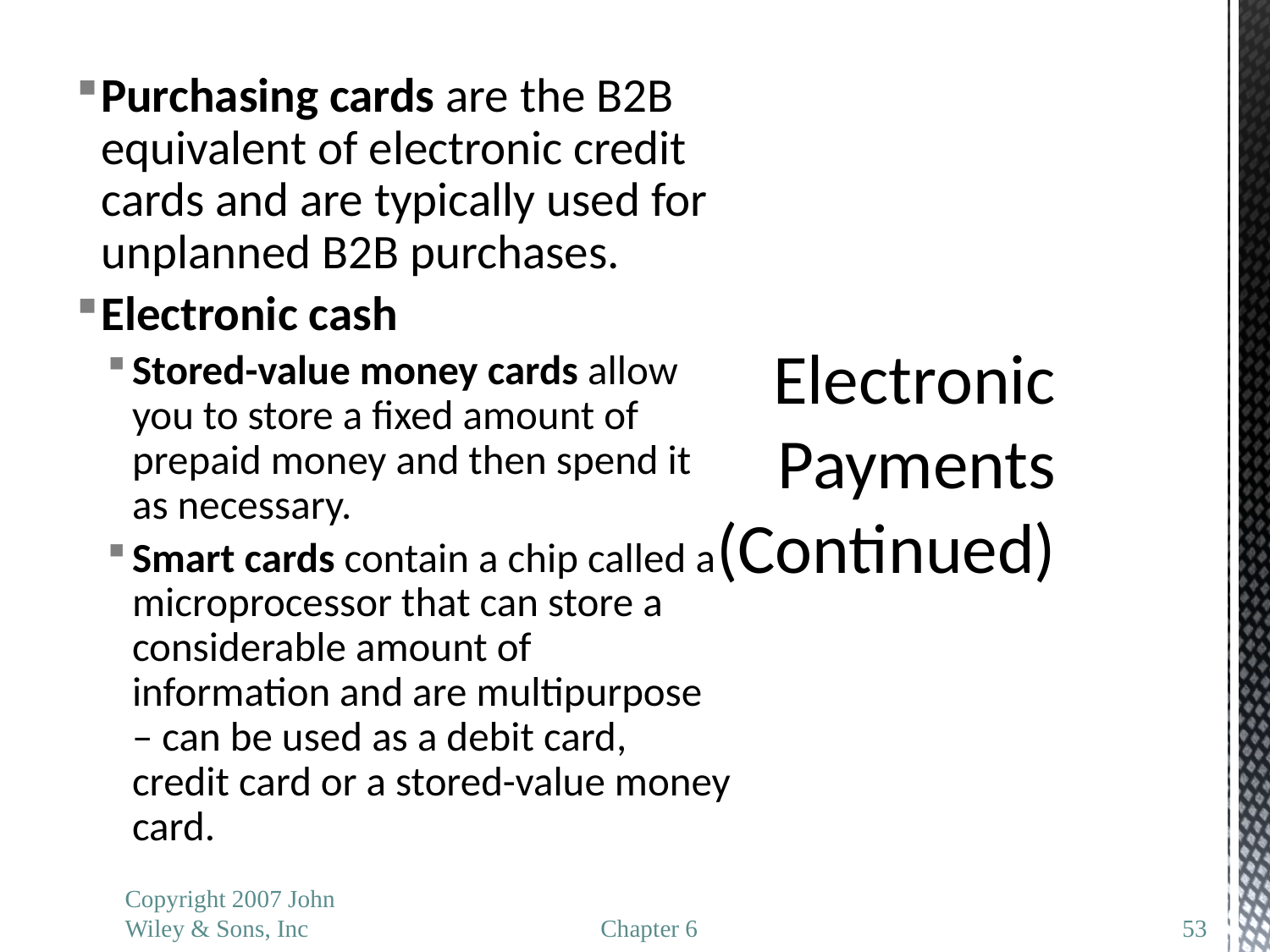

Purchasing cards are the B2B equivalent of electronic credit cards and are typically used for unplanned B2B purchases.
Electronic cash
Stored-value money cards allow you to store a fixed amount of prepaid money and then spend it as necessary.
Smart cards contain a chip called a microprocessor that can store a considerable amount of information and are multipurpose – can be used as a debit card, credit card or a stored-value money card.
# Electronic Payments (Continued)
Copyright 2007 John Wiley & Sons, Inc
Chapter 6
53